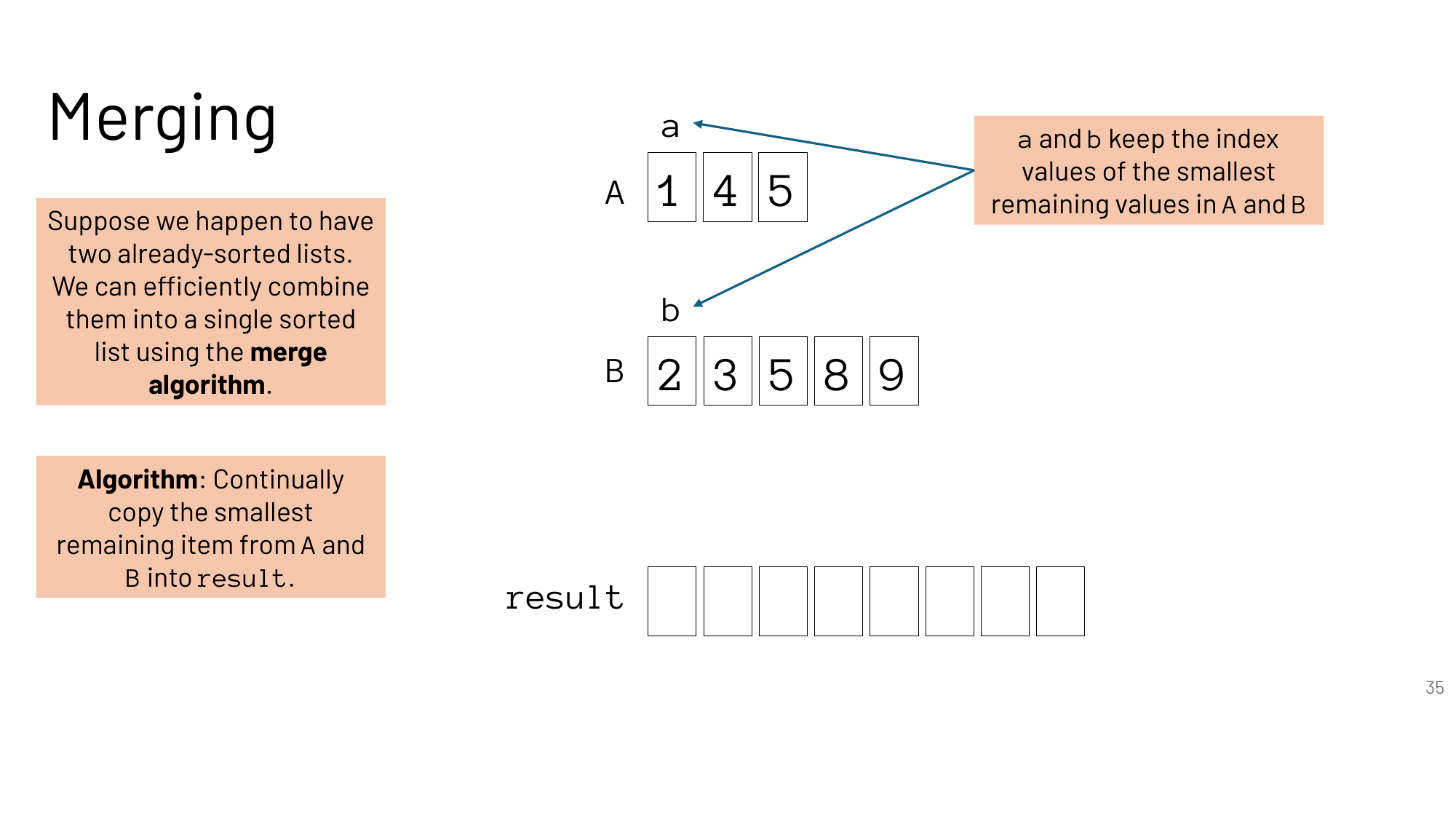

Merging
a
1

4

5
a and b keep the index values of the smallest remaining values in A and B
A
Suppose we happen to have two already-sorted lists. We can efficiently combine them into a single sorted list using the merge algorithm.
b
2

3

5

8

9

B
Algorithm: Continually copy the smallest remaining item from A and B into result.

result
35